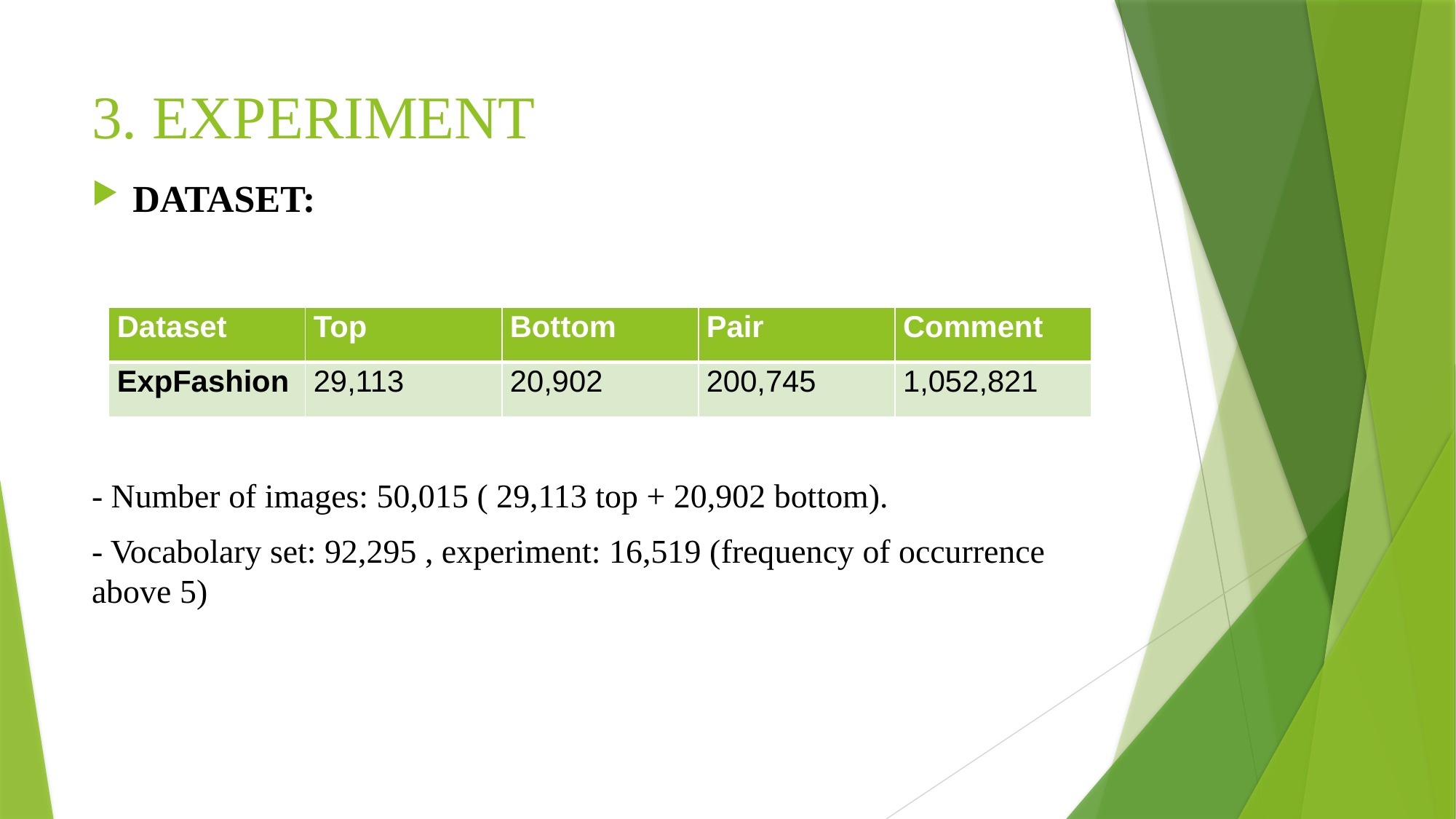

# 3. EXPERIMENT
DATASET:

- Number of images: 50,015 ( 29,113 top + 20,902 bottom).
- Vocabolary set: 92,295 , experiment: 16,519 (frequency of occurrence above 5)

| Dataset | Top | Bottom | Pair | Comment |
| --- | --- | --- | --- | --- |
| ExpFashion | 29,113 | 20,902 | 200,745 | 1,052,821 |